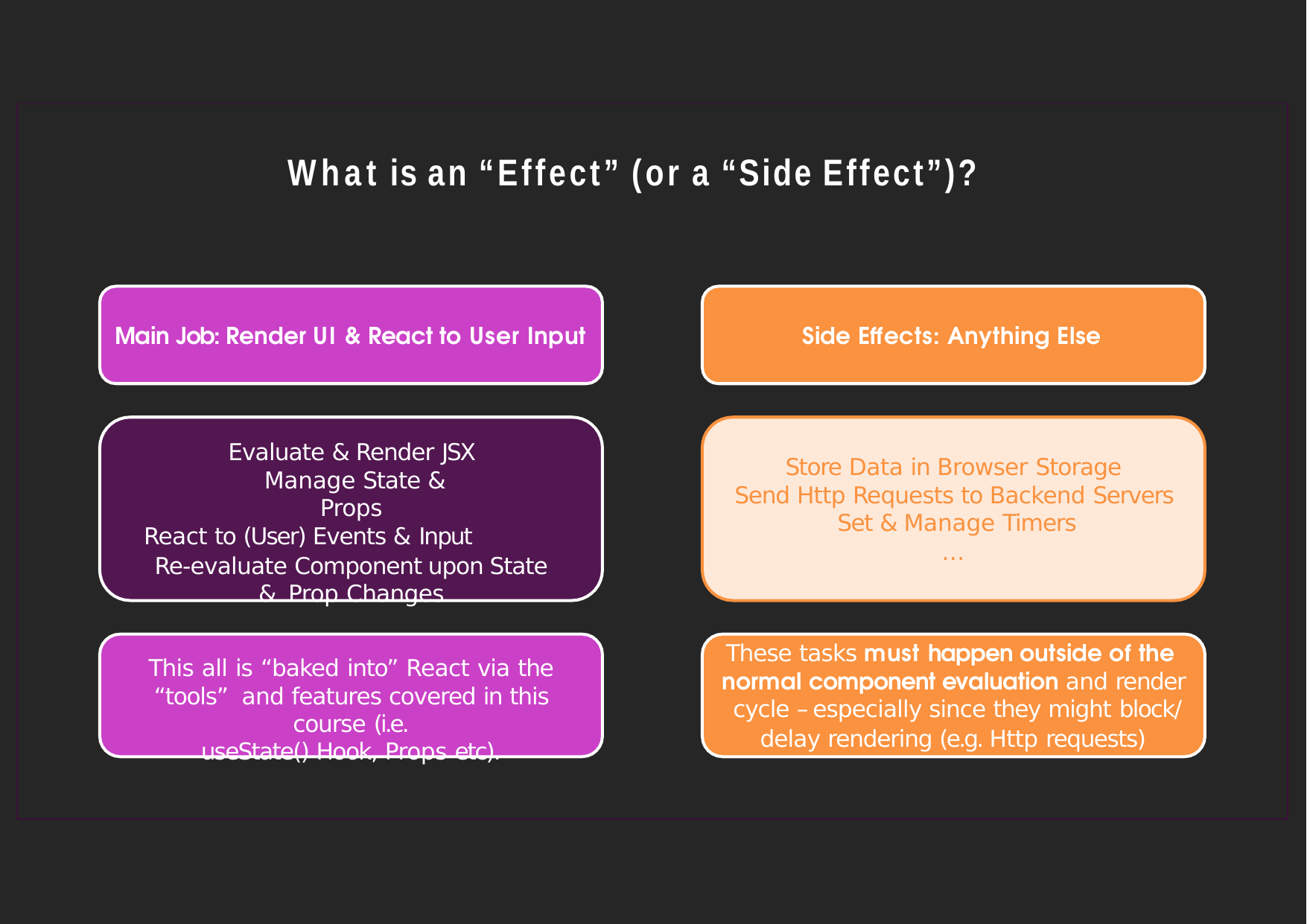

# What is an “Effect” (or a “Side Effect”)?

Main Job: Render UI & React to User Input
Side Effects: Anything Else

Evaluate & Render JSX  Manage State & Props
React to (User) Events & Input
Re-evaluate Component upon State &  Prop Changes
Store Data in Browser Storage
Send Http Requests to Backend Servers  Set & Manage Timers
…

These tasks must happen outside of the  normal component evaluation and render  cycle – especially since they might block/
delay rendering (e.g. Http requests)
This all is “baked into” React via the “tools”  and features covered in this course (i.e.
useState() Hook, Props etc).